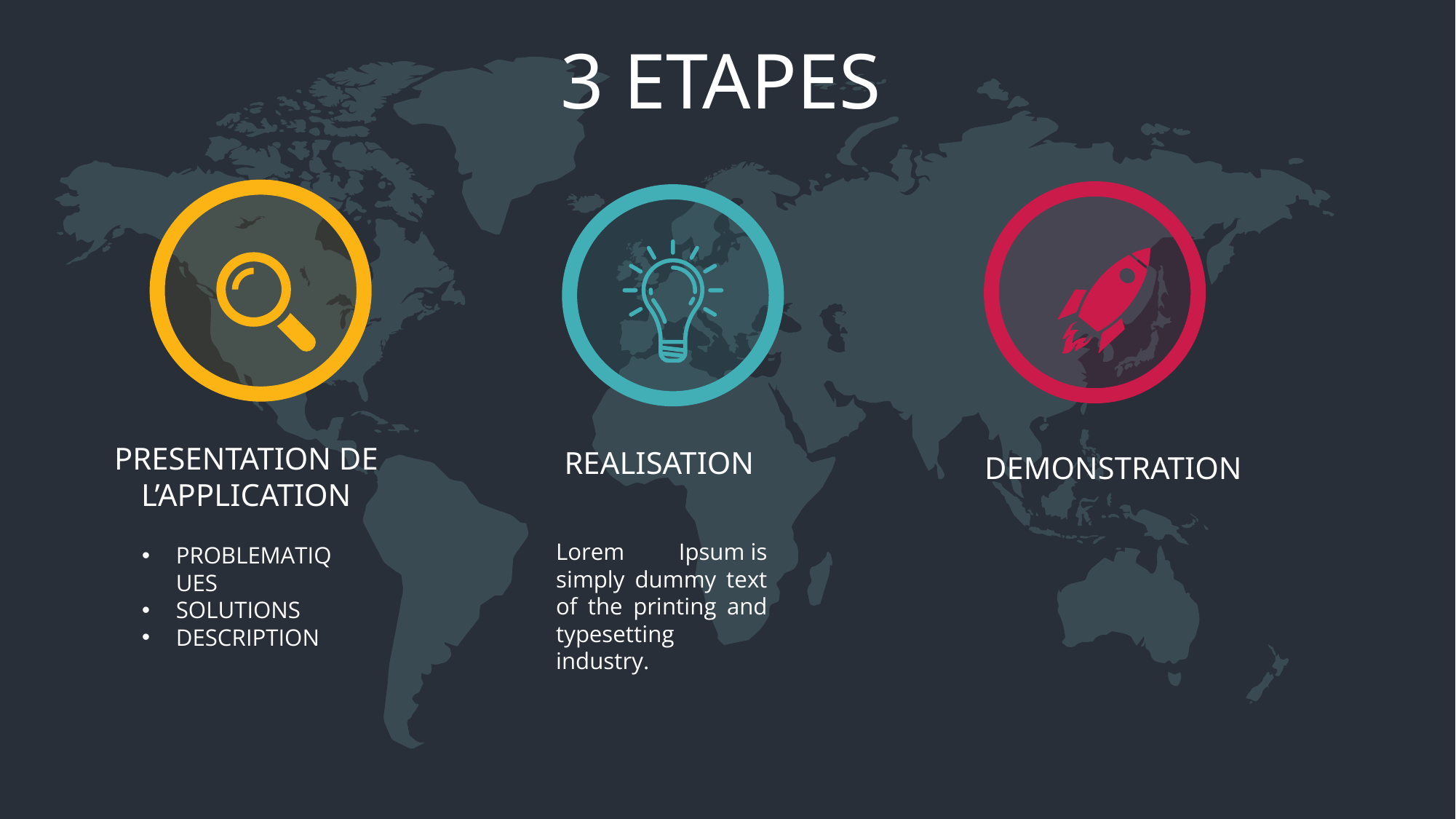

3 ETAPES

PRESENTATION DE L’APPLICATION
REALISATION
DEMONSTRATION
Lorem Ipsum is simply dummy text of the printing and typesetting industry.
PROBLEMATIQUES
SOLUTIONS
DESCRIPTION